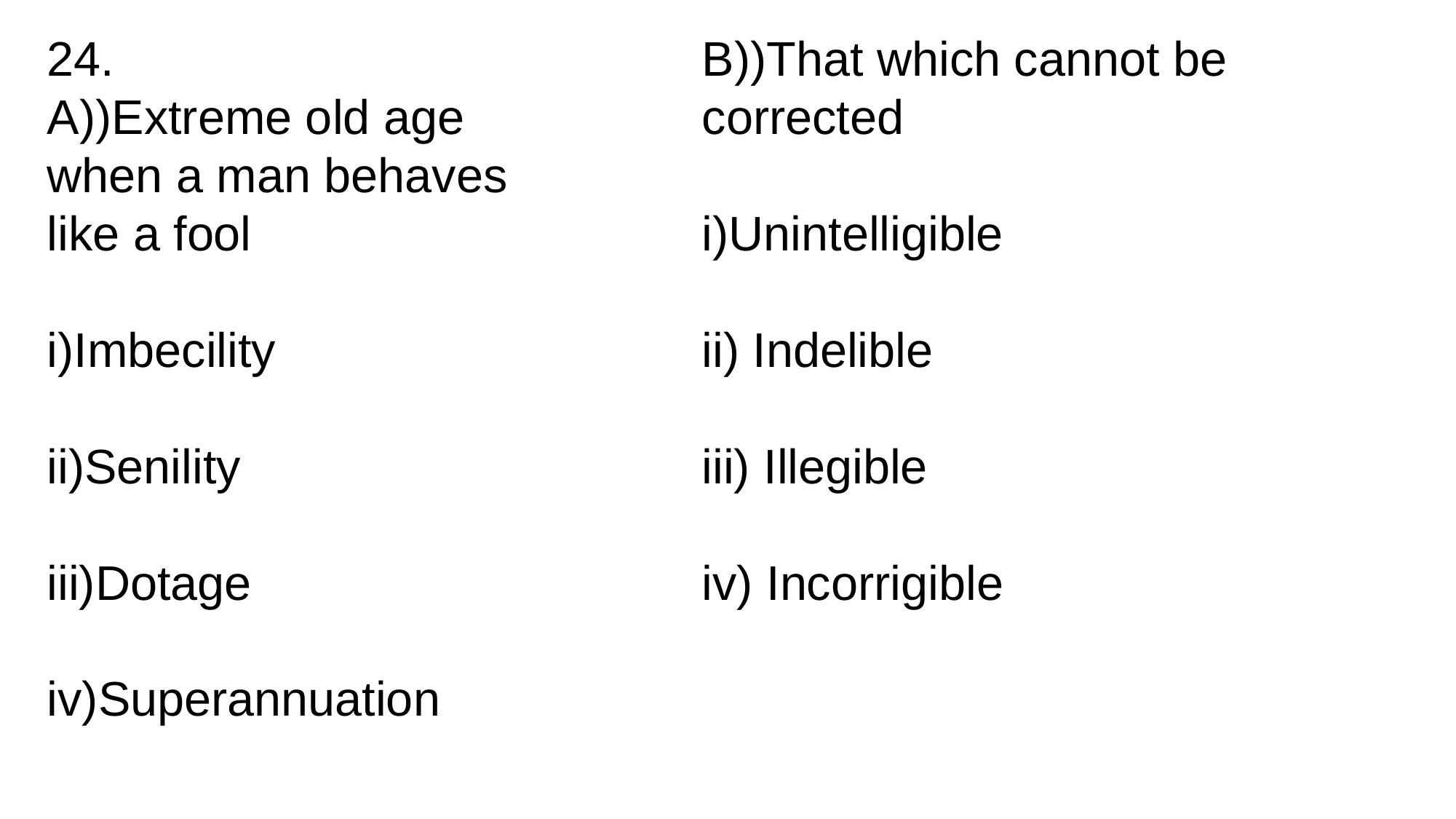

24.
A))Extreme old age when a man behaves like a fool

i)Imbecility

ii)Senility

iii)Dotage

iv)Superannuation
B))That which cannot be corrected

i)Unintelligible

ii) Indelible

iii) Illegible

iv) Incorrigible